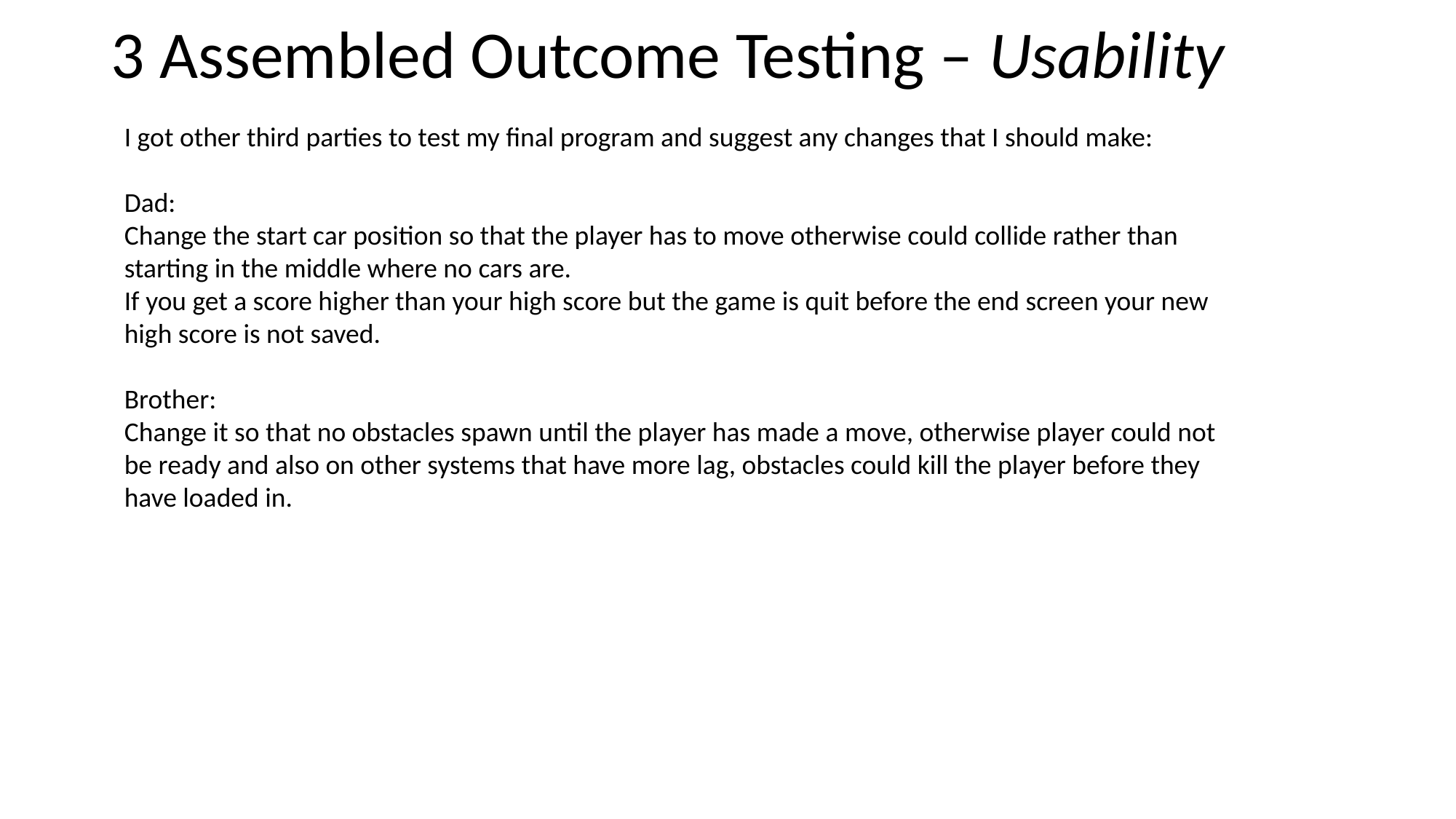

# 3 Assembled Outcome Testing – Usability
I got other third parties to test my final program and suggest any changes that I should make:

Dad:
Change the start car position so that the player has to move otherwise could collide rather than starting in the middle where no cars are.
If you get a score higher than your high score but the game is quit before the end screen your new high score is not saved.

Brother:
Change it so that no obstacles spawn until the player has made a move, otherwise player could not be ready and also on other systems that have more lag, obstacles could kill the player before they have loaded in.